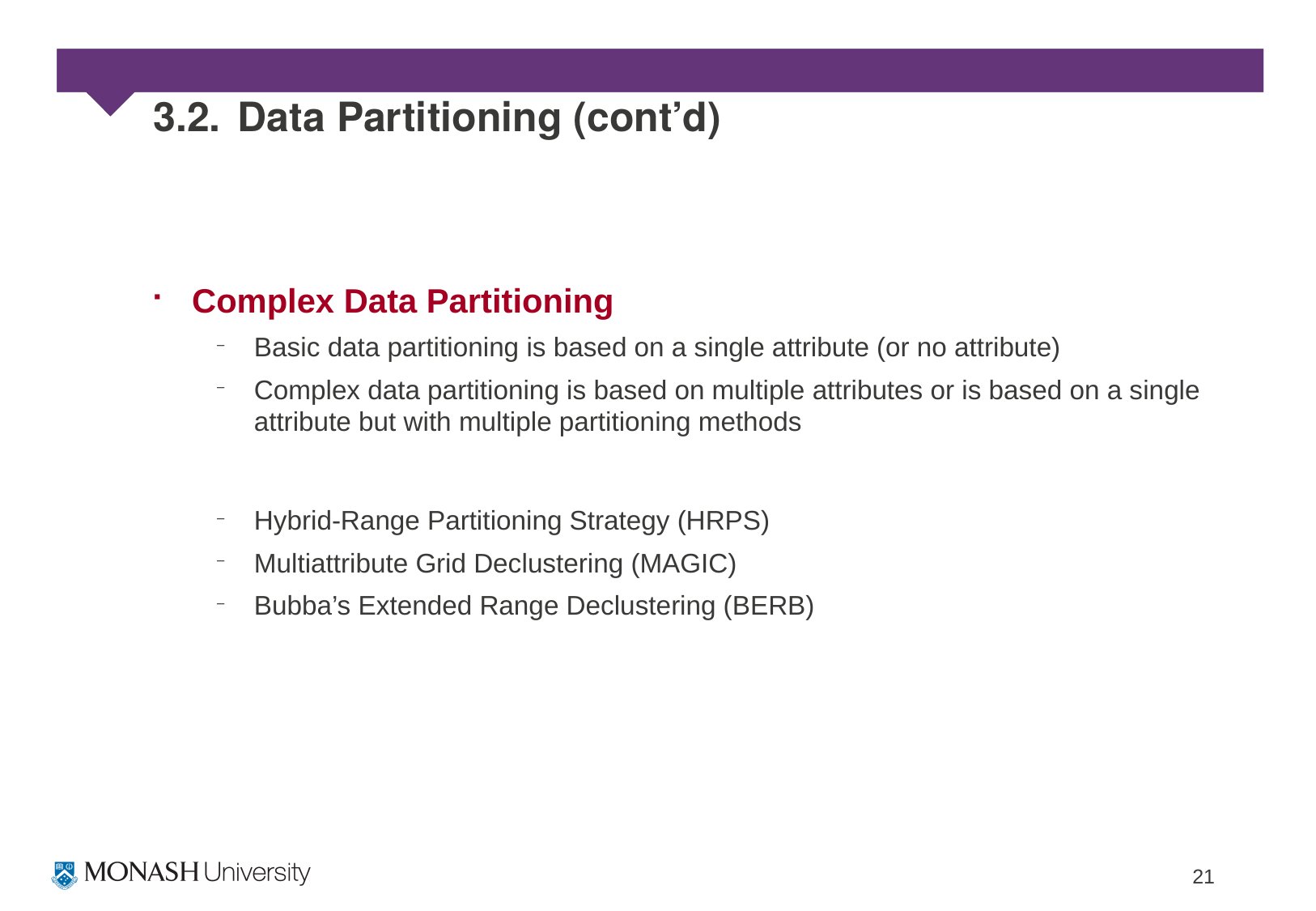

# 3.2. Data Partitioning (cont’d)
Complex Data Partitioning
Basic data partitioning is based on a single attribute (or no attribute)
Complex data partitioning is based on multiple attributes or is based on a single attribute but with multiple partitioning methods

Hybrid-Range Partitioning Strategy (HRPS)
Multiattribute Grid Declustering (MAGIC)
Bubba’s Extended Range Declustering (BERB)